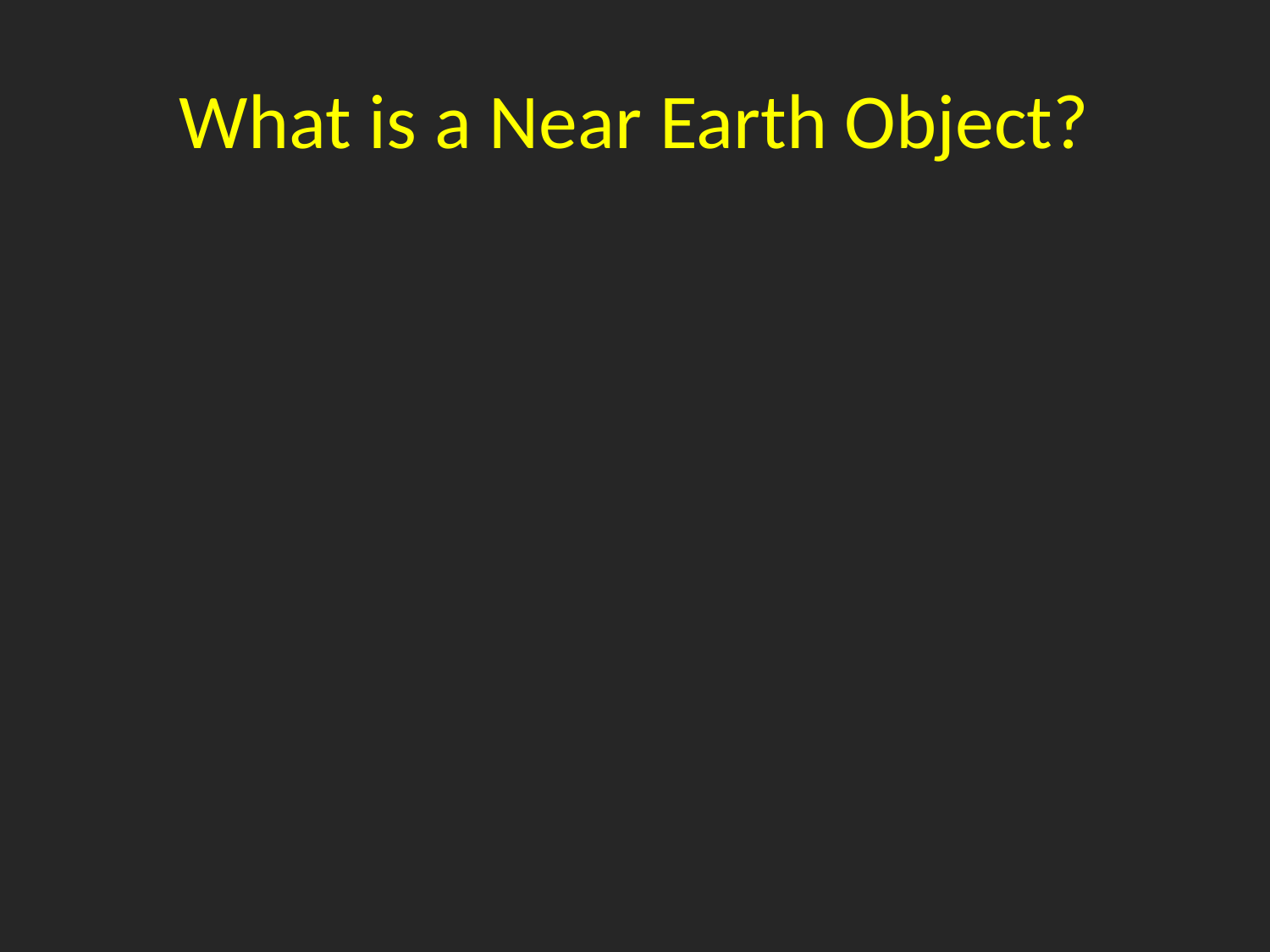

# What is a Near Earth Object?